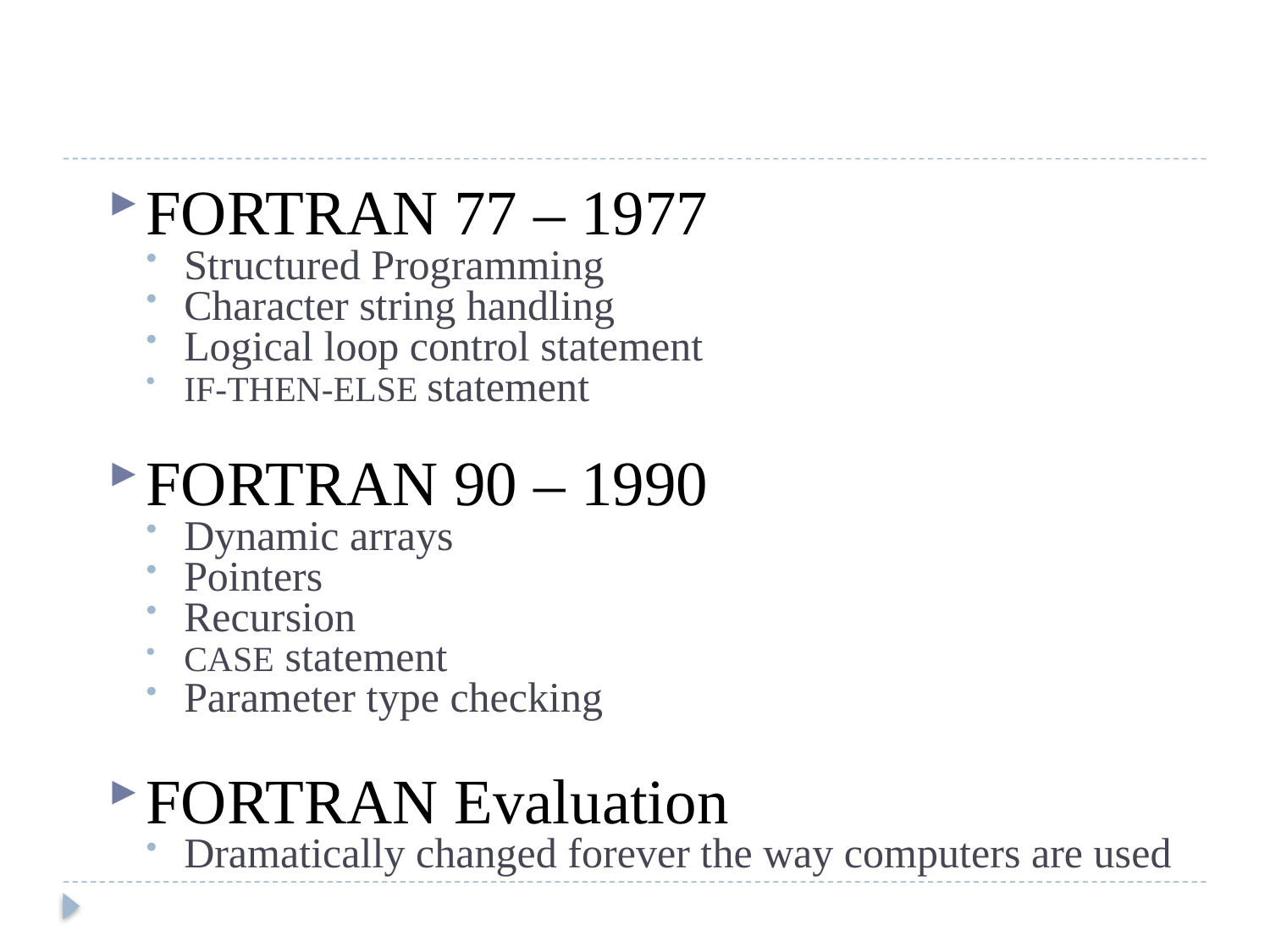

FORTRAN 77 – 1977
Structured Programming
Character string handling
Logical loop control statement
IF-THEN-ELSE statement

FORTRAN 90 – 1990
Dynamic arrays
Pointers
Recursion
CASE statement
Parameter type checking

FORTRAN Evaluation
Dramatically changed forever the way computers are used